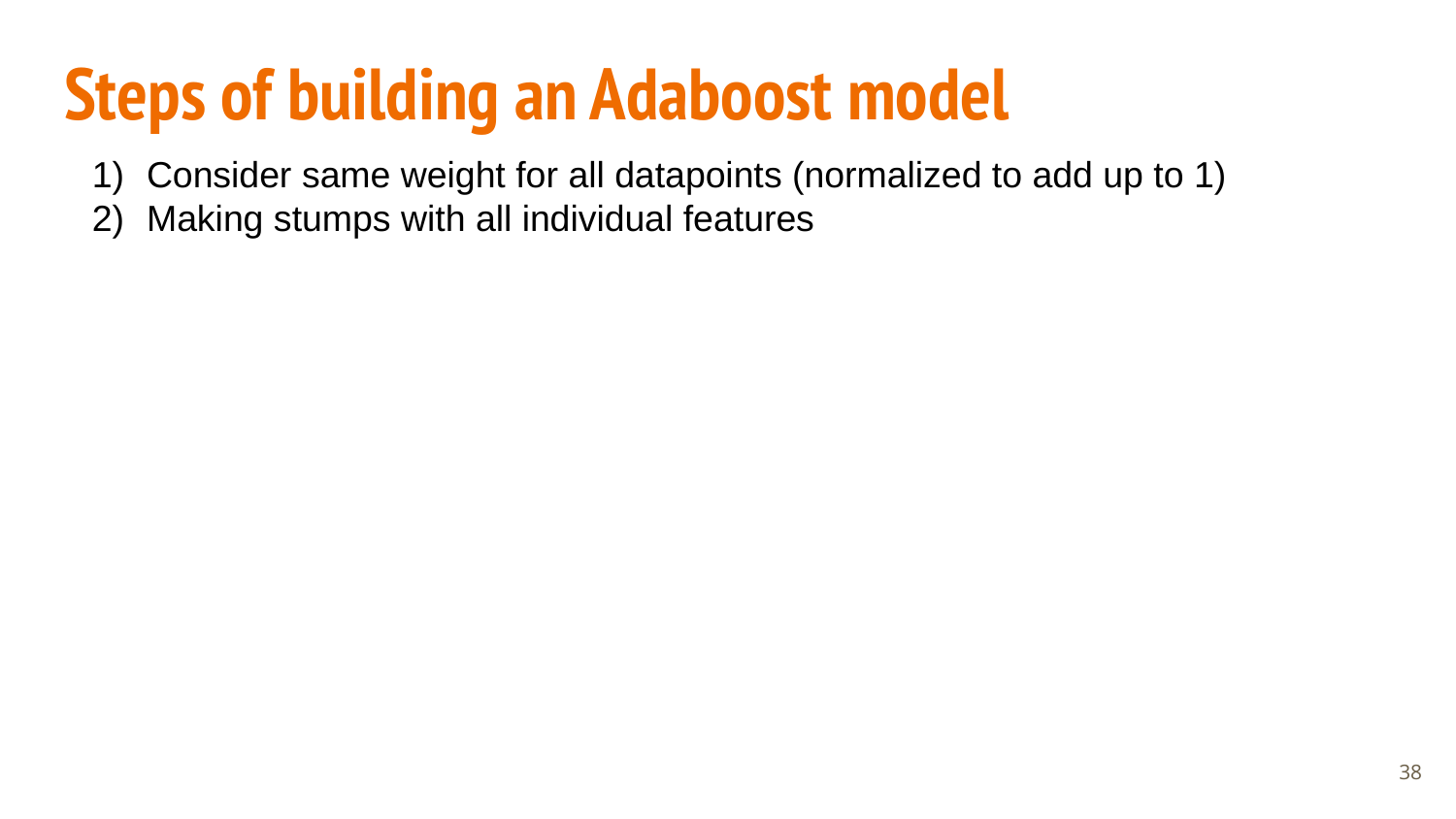

# Steps of building an Adaboost model
Consider same weight for all datapoints (normalized to add up to 1)
Making stumps with all individual features

38